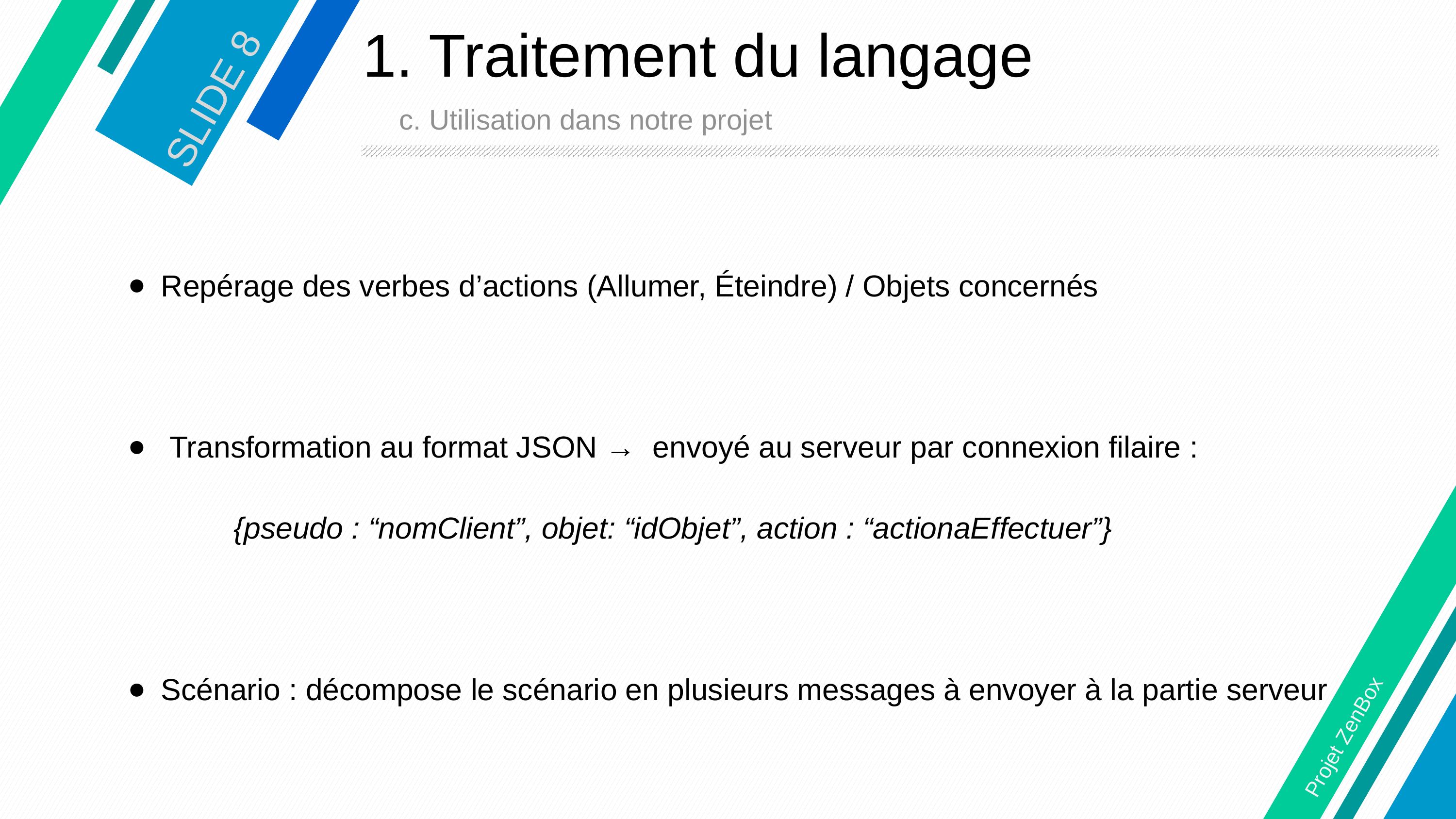

# 1. Traitement du langage
SLIDE 8
c. Utilisation dans notre projet
Repérage des verbes d’actions (Allumer, Éteindre) / Objets concernés

 Transformation au format JSON →  envoyé au serveur par connexion filaire :
{pseudo : “nomClient”, objet: “idObjet”, action : “actionaEffectuer”}

Scénario : décompose le scénario en plusieurs messages à envoyer à la partie serveur

Projet ZenBox